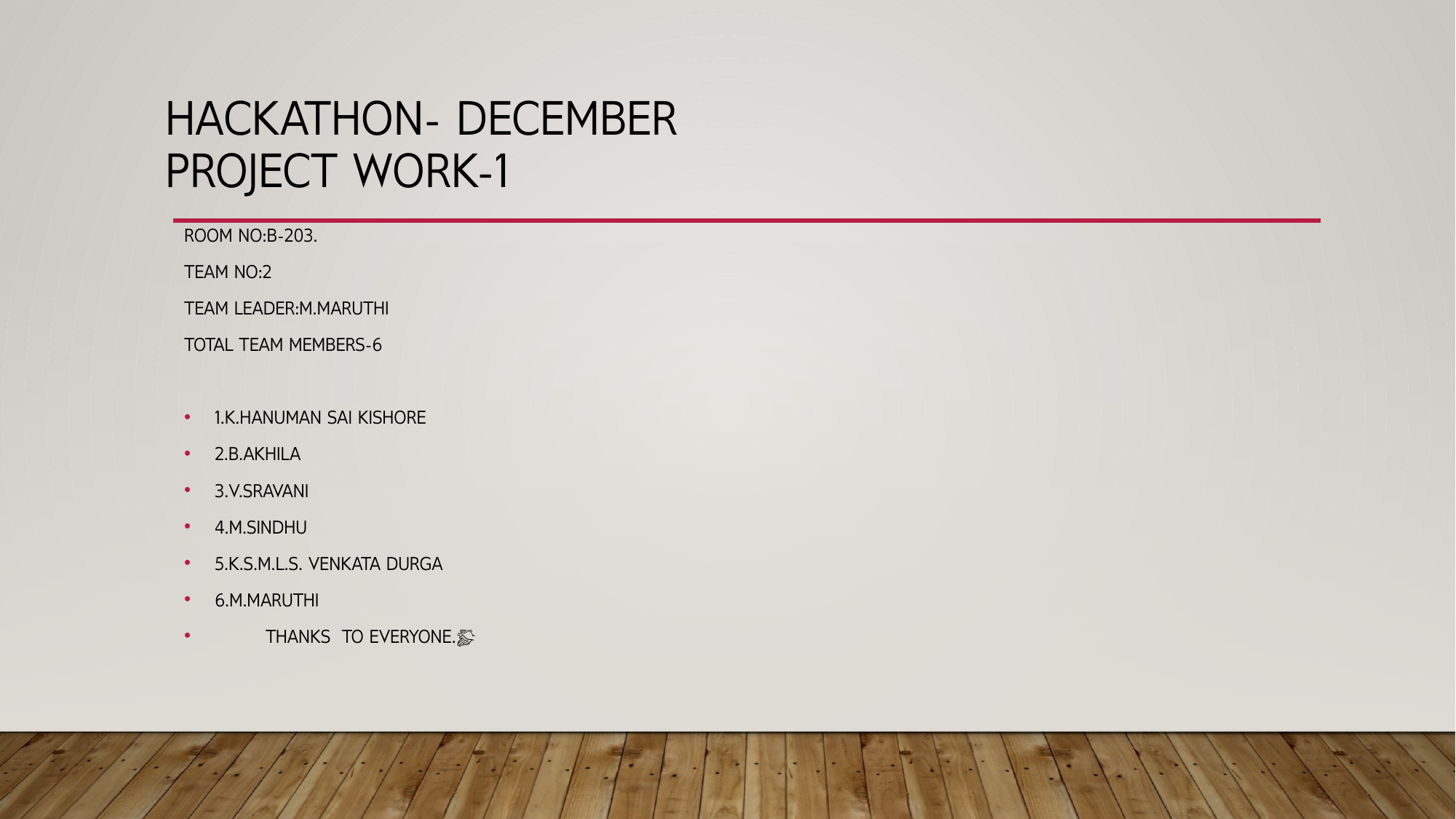

# HACKATHON- DECEMBER Project work-1
ROOM NO:B-203.
TEAM NO:2
TEAM LEADER:M.MARUTHI
TOTAL TEAM MEMBERS-6

1.K.HANUMAN SAI KISHORE
2.B.AKHILA
3.V.SRAVANI
4.M.SINDHU
5.K.S.M.L.S. VENKATA DURGA
6.M.MARUTHI
         THANKS  TO EVERYONE.👏